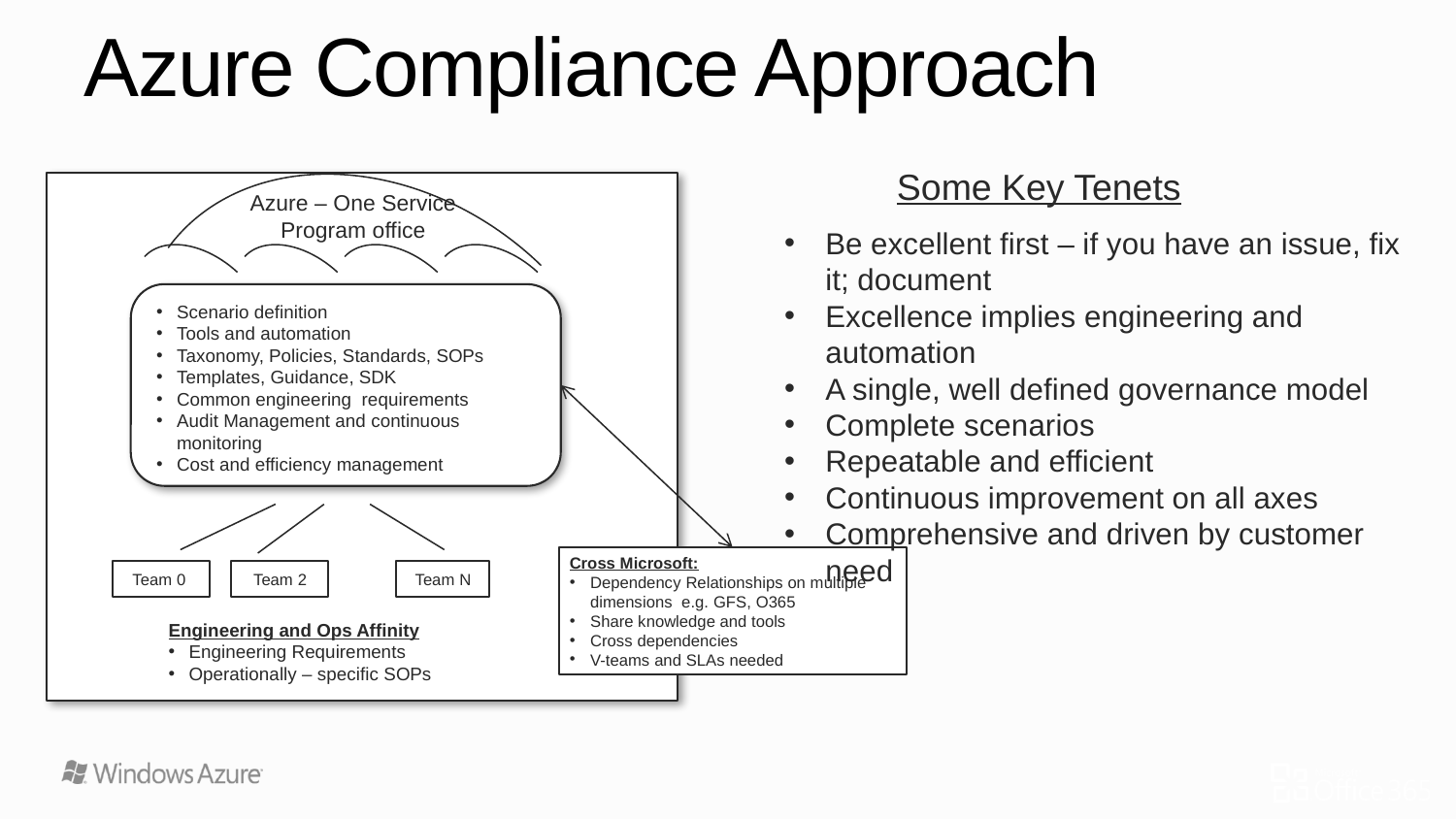

# Azure Compliance Approach
Some Key Tenets

Azure – One Service
Program office

Be excellent first – if you have an issue, fix it; document
Excellence implies engineering and automation
A single, well defined governance model
Complete scenarios
Repeatable and efficient
Continuous improvement on all axes
Comprehensive and driven by customer need

Scenario definition
Tools and automation
Taxonomy, Policies, Standards, SOPs
Templates, Guidance, SDK
Common engineering  requirements
Audit Management and continuous monitoring
Cost and efficiency management
Cross Microsoft:
Dependency Relationships on multiple dimensions  e.g. GFS, O365
Share knowledge and tools
Cross dependencies
V-teams and SLAs needed
Team 0
Team 2
Team N
Engineering and Ops Affinity
Engineering Requirements
Operationally – specific SOPs